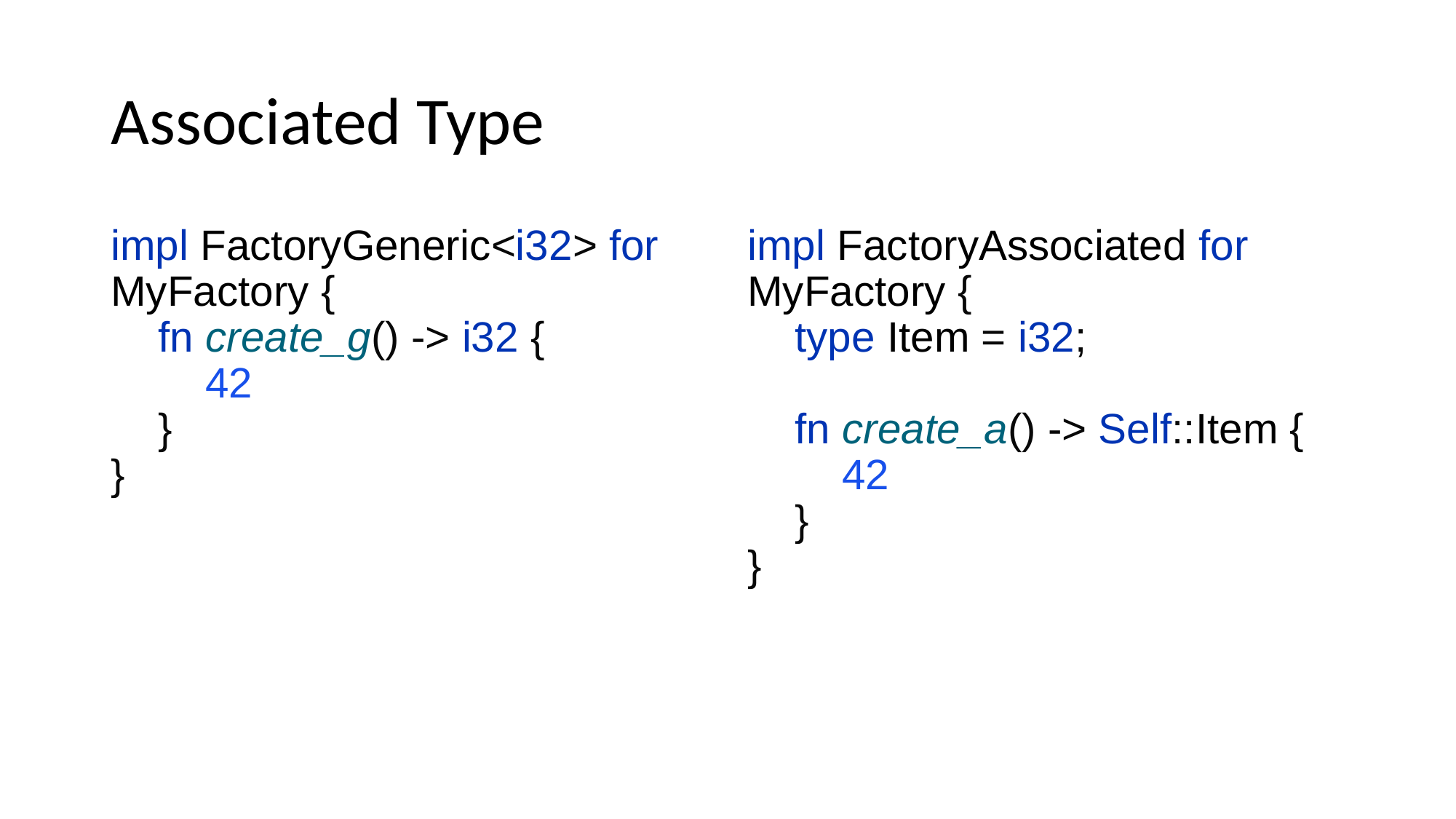

# Associated Type
impl FactoryGeneric<i32> for MyFactory {
    fn create_g() -> i32 {
        42
    }
}
impl FactoryAssociated for MyFactory {
    type Item = i32;
    fn create_a() -> Self::Item {
        42
    }
}